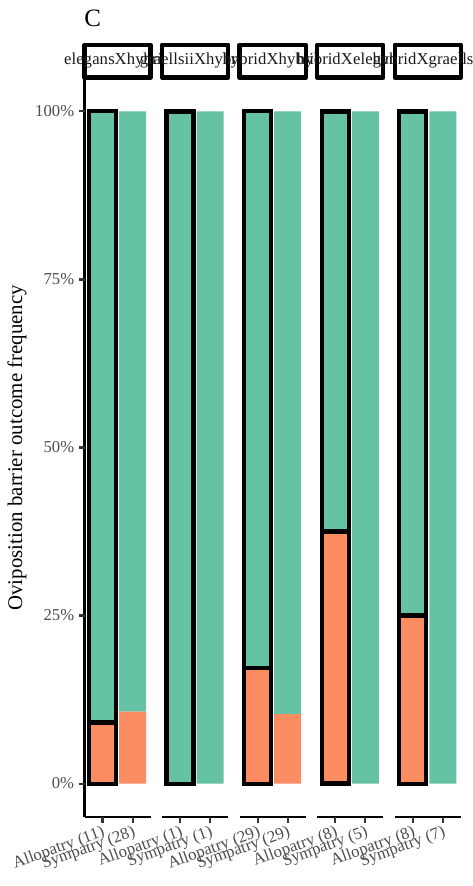

C

elegansXhybrid
graellsiiXhybrid
hybridXhybrid
hybridXelegans
hybridXgraellsii

100%

75%

Oviposition barrier outcome frequency
50%

25%

0%

Allopatry (1)
Allopatry (8)
Allopatry (8)
Sympatry (1)
Sympatry (5)
Sympatry (7)
Allopatry (11)
Allopatry (29)
Sympatry (28)
Sympatry (29)